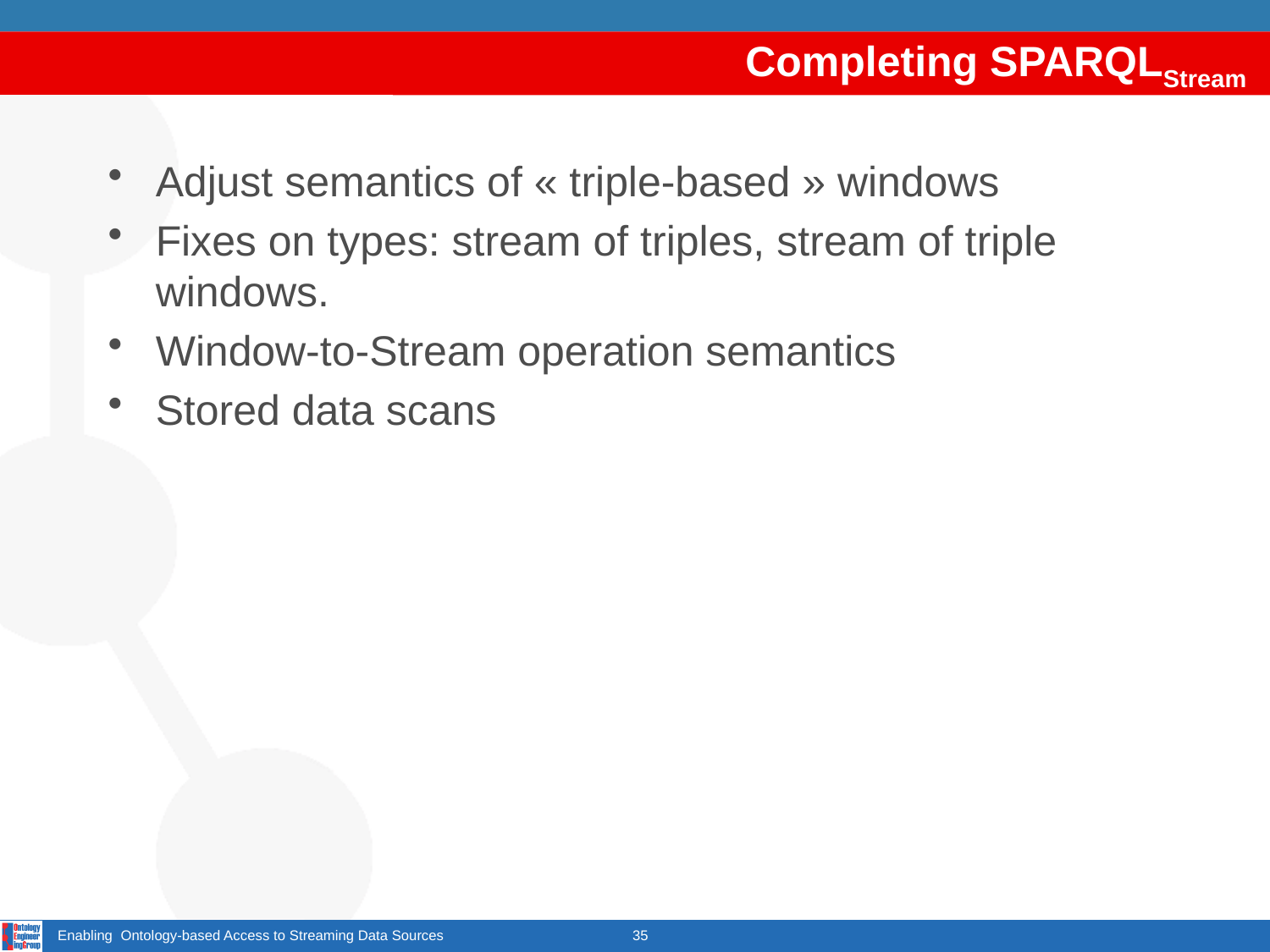

# Completing SPARQLStream
Adjust semantics of « triple-based » windows
Fixes on types: stream of triples, stream of triple windows.
Window-to-Stream operation semantics
Stored data scans
Enabling  Ontology-based Access to Streaming Data Sources
35